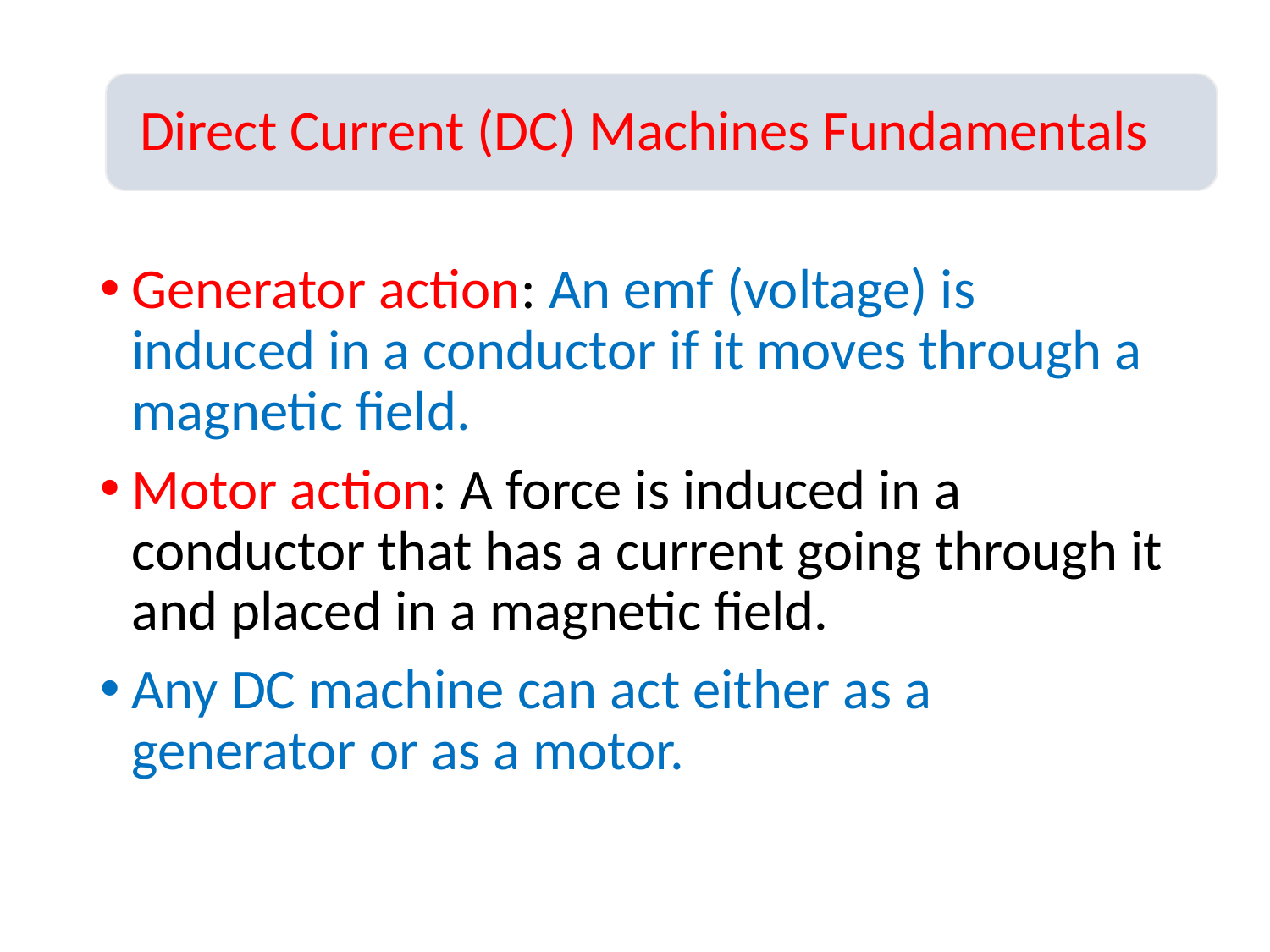

# Direct Current (DC) Machines Fundamentals

Generator action: An emf (voltage) is induced in a conductor if it moves through a magnetic field.
Motor action: A force is induced in a conductor that has a current going through it and placed in a magnetic field.
Any DC machine can act either as a generator or as a motor.